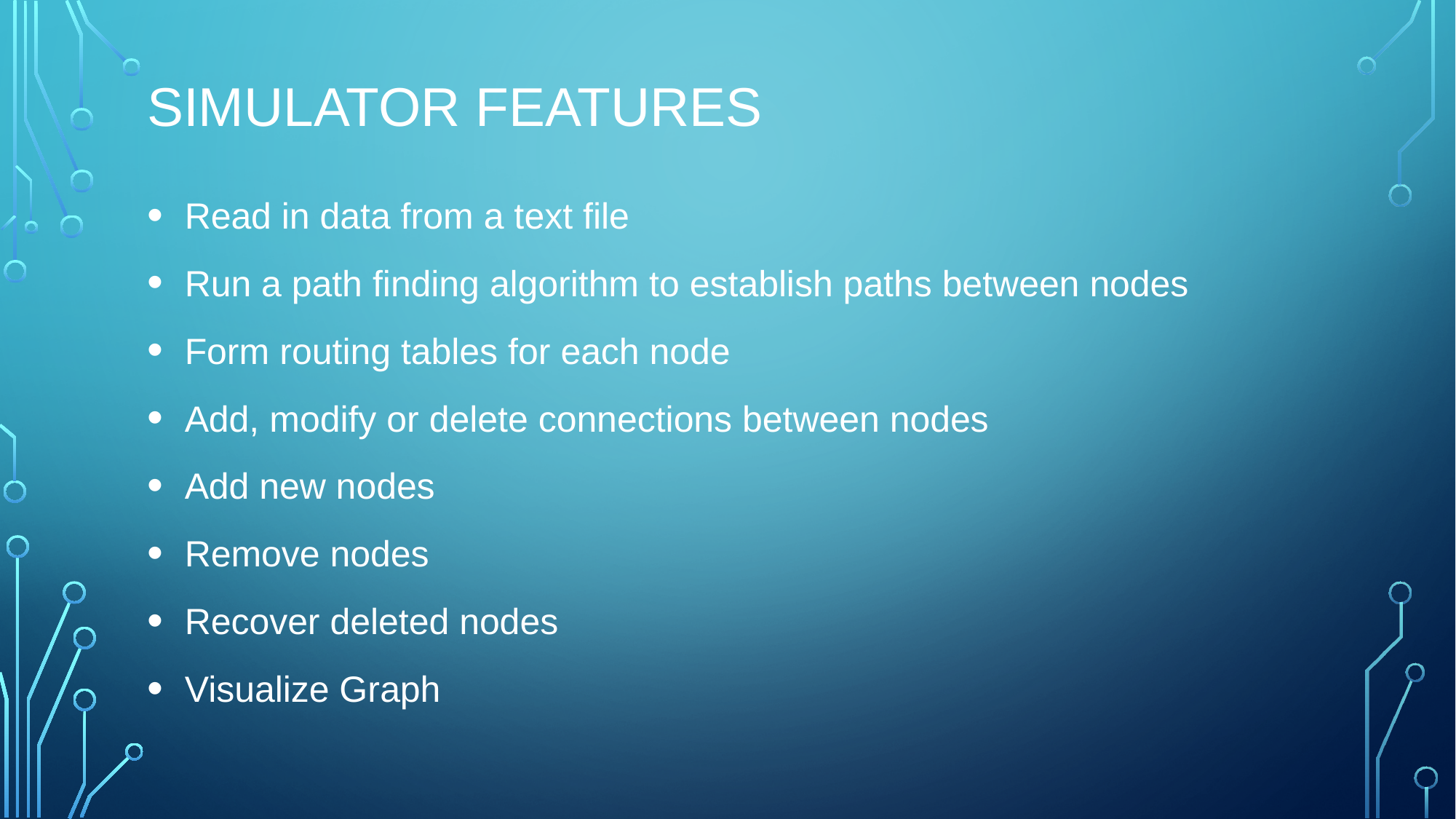

# Simulator Features
 Read in data from a text file
 Run a path finding algorithm to establish paths between nodes
 Form routing tables for each node
 Add, modify or delete connections between nodes
 Add new nodes
 Remove nodes
 Recover deleted nodes
 Visualize Graph